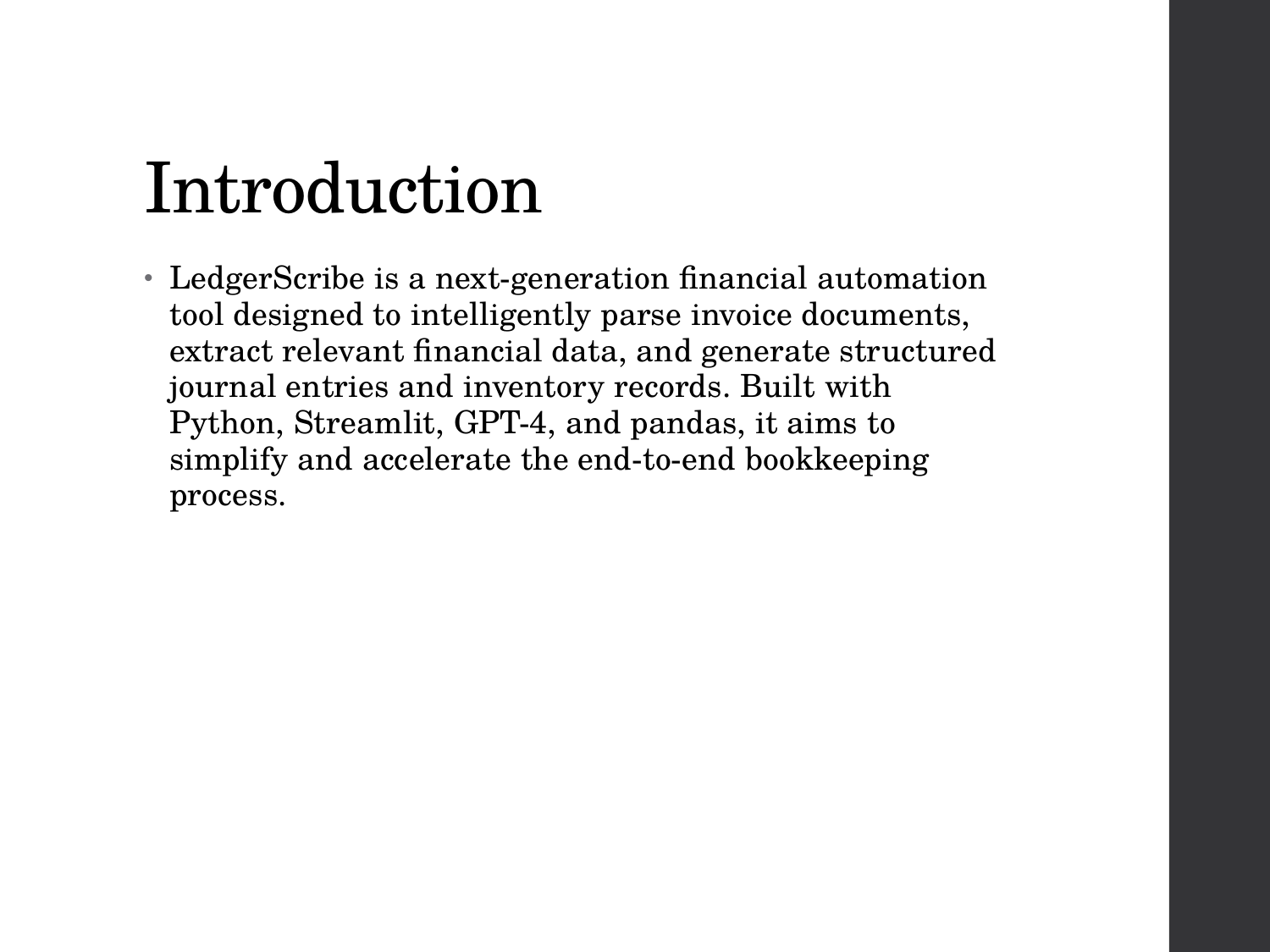

# Introduction
LedgerScribe is a next-generation financial automation tool designed to intelligently parse invoice documents, extract relevant financial data, and generate structured journal entries and inventory records. Built with Python, Streamlit, GPT-4, and pandas, it aims to simplify and accelerate the end-to-end bookkeeping process.